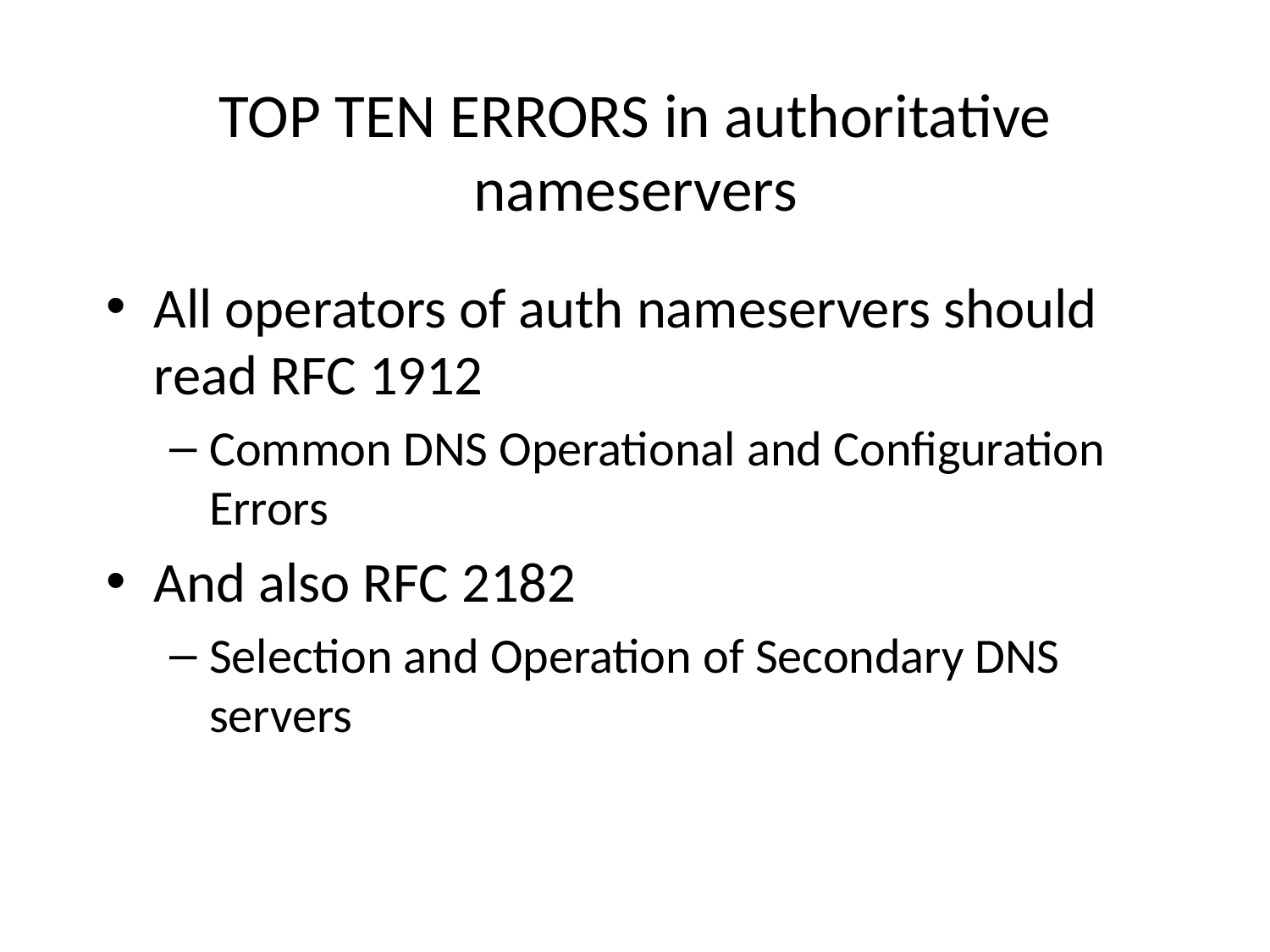

# TOP TEN ERRORS in authoritative nameservers
All operators of auth nameservers should read RFC 1912
Common DNS Operational and Configuration Errors
And also RFC 2182
Selection and Operation of Secondary DNS servers